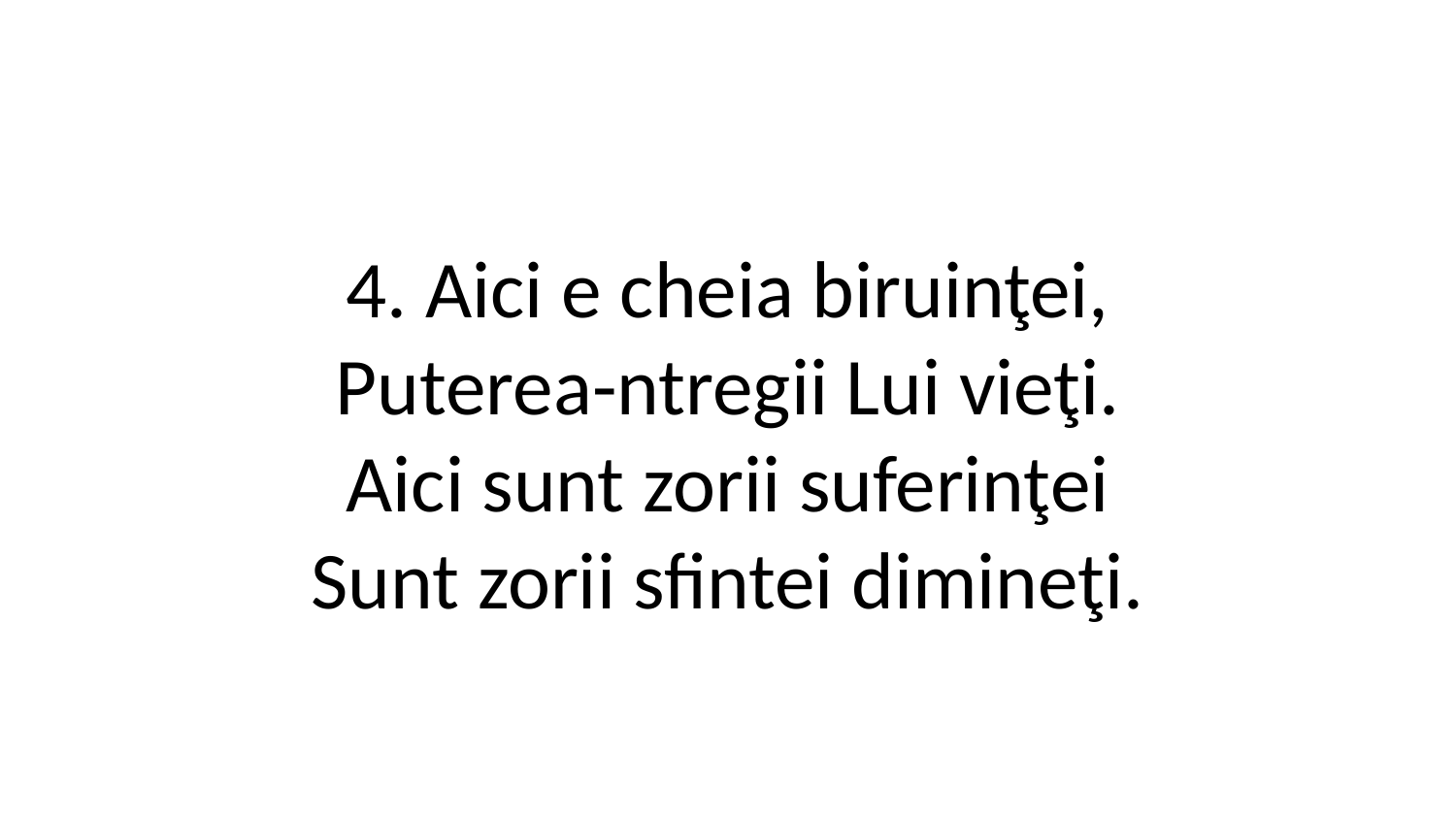

4. Aici e cheia biruinţei,
Puterea-ntregii Lui vieţi.
Aici sunt zorii suferinţei
Sunt zorii sfintei dimineţi.